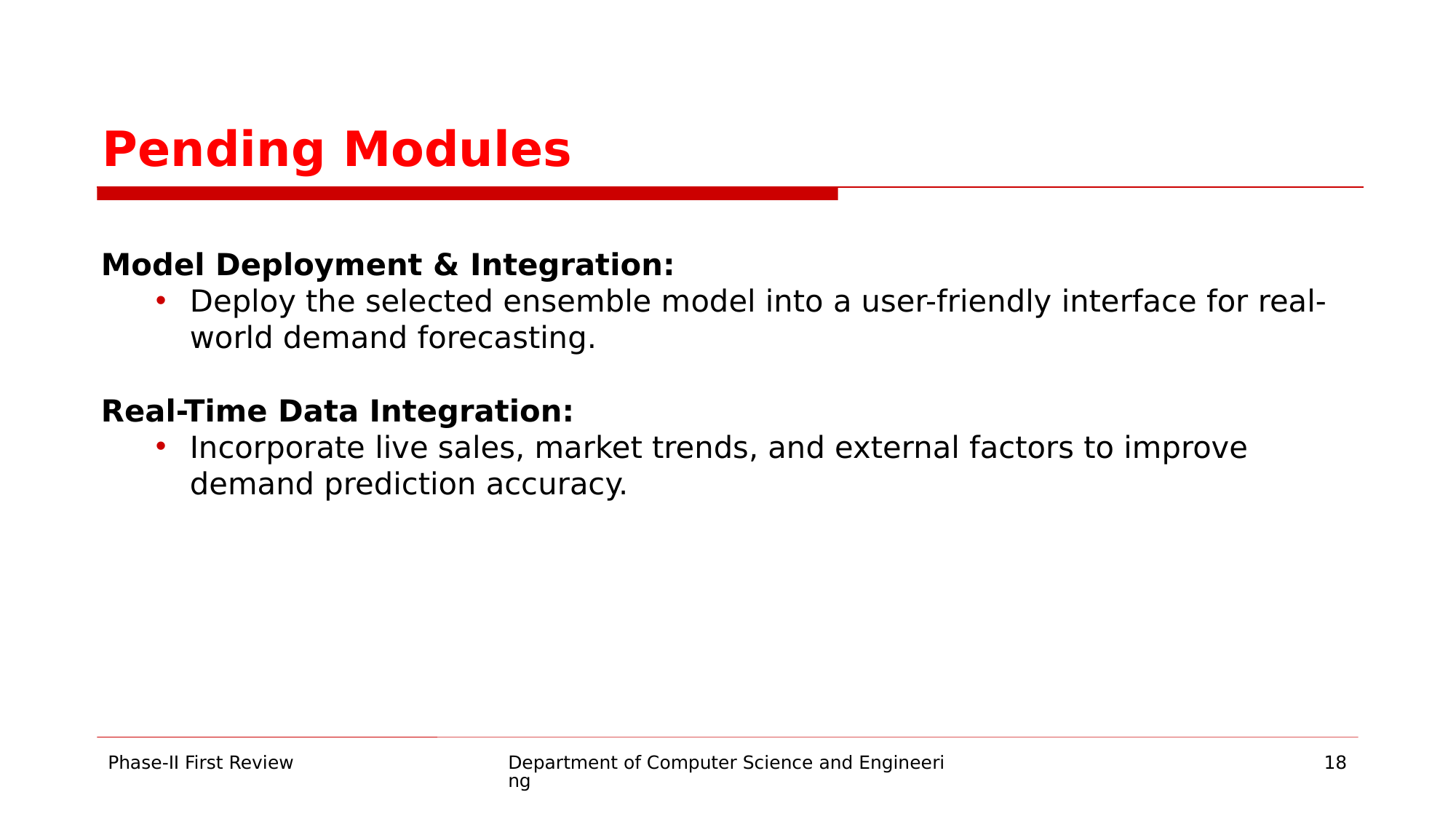

# Pending Modules
Model Deployment & Integration:
Deploy the selected ensemble model into a user-friendly interface for real-world demand forecasting.

Real-Time Data Integration:
Incorporate live sales, market trends, and external factors to improve demand prediction accuracy.

Phase-II First Review
Department of Computer Science and Engineering
18